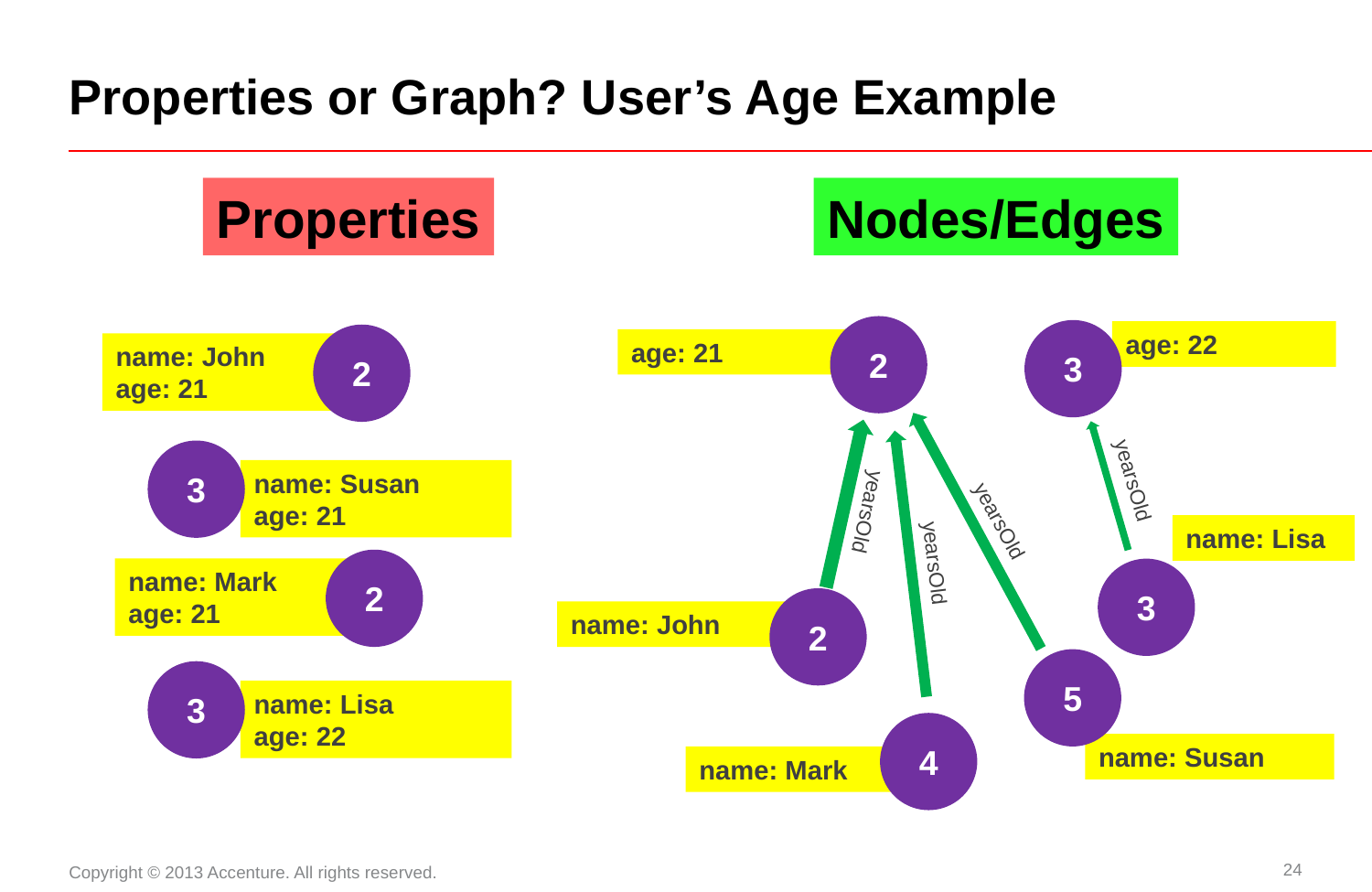

# Properties or Graph? User’s Age Example
Properties
Nodes/Edges
2
3
age: 22
2
age: 21
name: John
age: 21
3
name: Susan
age: 21
yearsOld

yearsOld

name: Lisa
yearsOld

2
yearsOld

name: Mark
age: 21
3
2
name: John
5
3
name: Lisa
age: 22
4
name: Susan
name: Mark